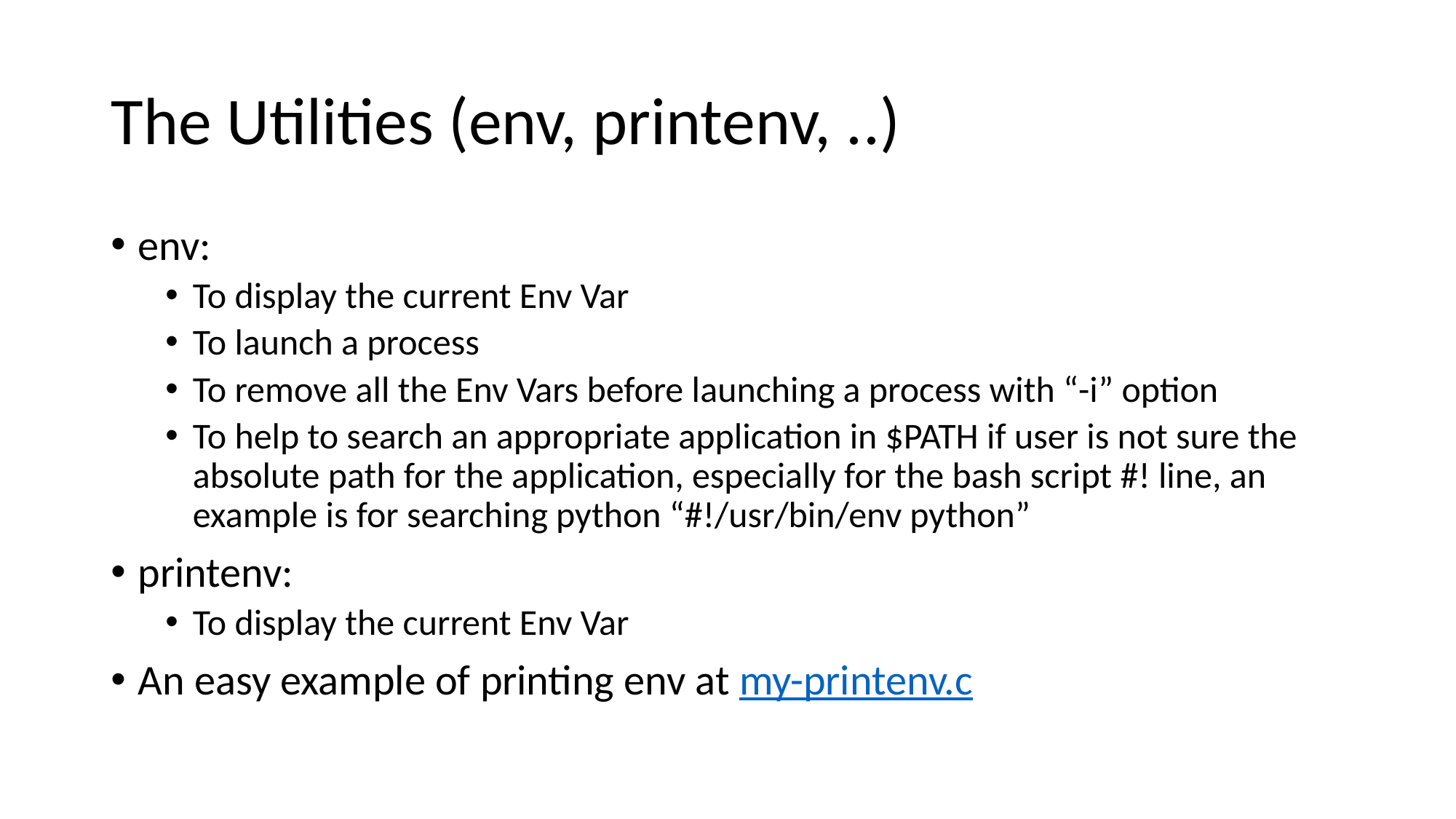

# The Utilities (env, printenv, ..)
env:
To display the current Env Var
To launch a process
To remove all the Env Vars before launching a process with “-i” option
To help to search an appropriate application in $PATH if user is not sure the absolute path for the application, especially for the bash script #! line, an example is for searching python “#!/usr/bin/env python”
printenv:
To display the current Env Var
An easy example of printing env at my-printenv.c